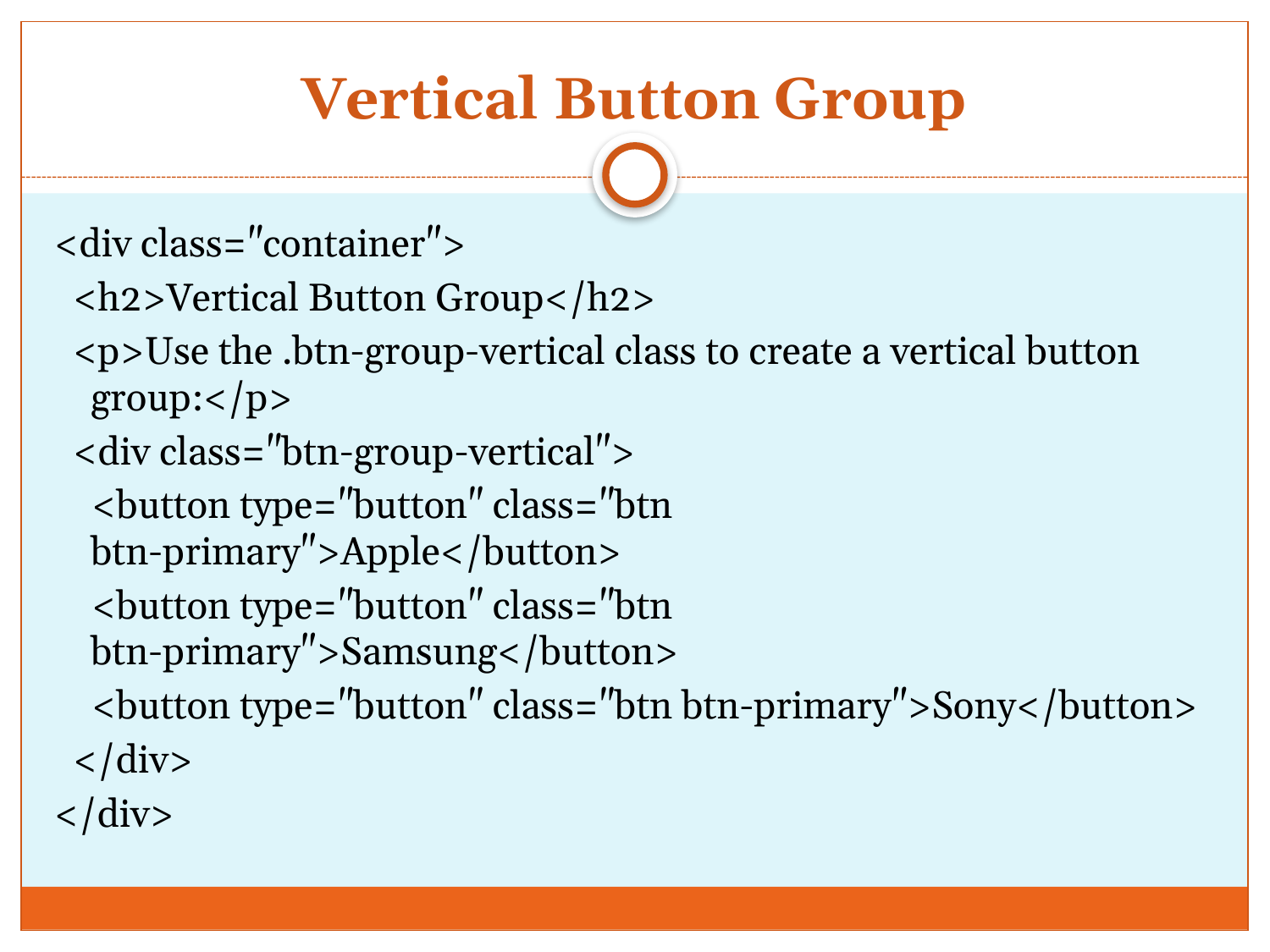

# Vertical Button Group
<div class="container">
  <h2>Vertical Button Group</h2>
  <p>Use the .btn-group-vertical class to create a vertical button group:</p>
  <div class="btn-group-vertical">
    <button type="button" class="btn btn-primary">Apple</button>
    <button type="button" class="btn btn-primary">Samsung</button>
    <button type="button" class="btn btn-primary">Sony</button>
  </div>
</div>